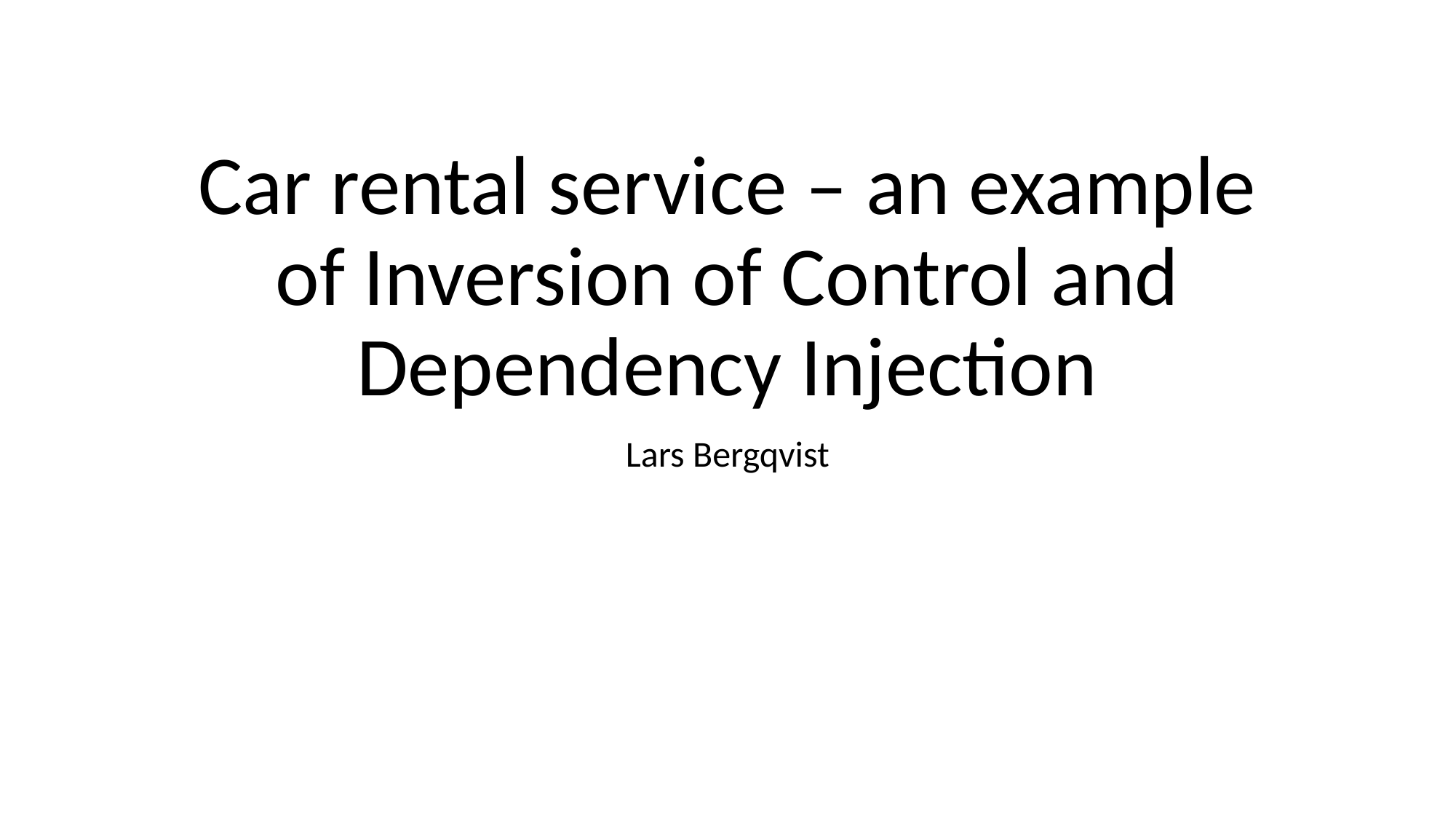

# Car rental service – an example of Inversion of Control and Dependency Injection
Lars Bergqvist